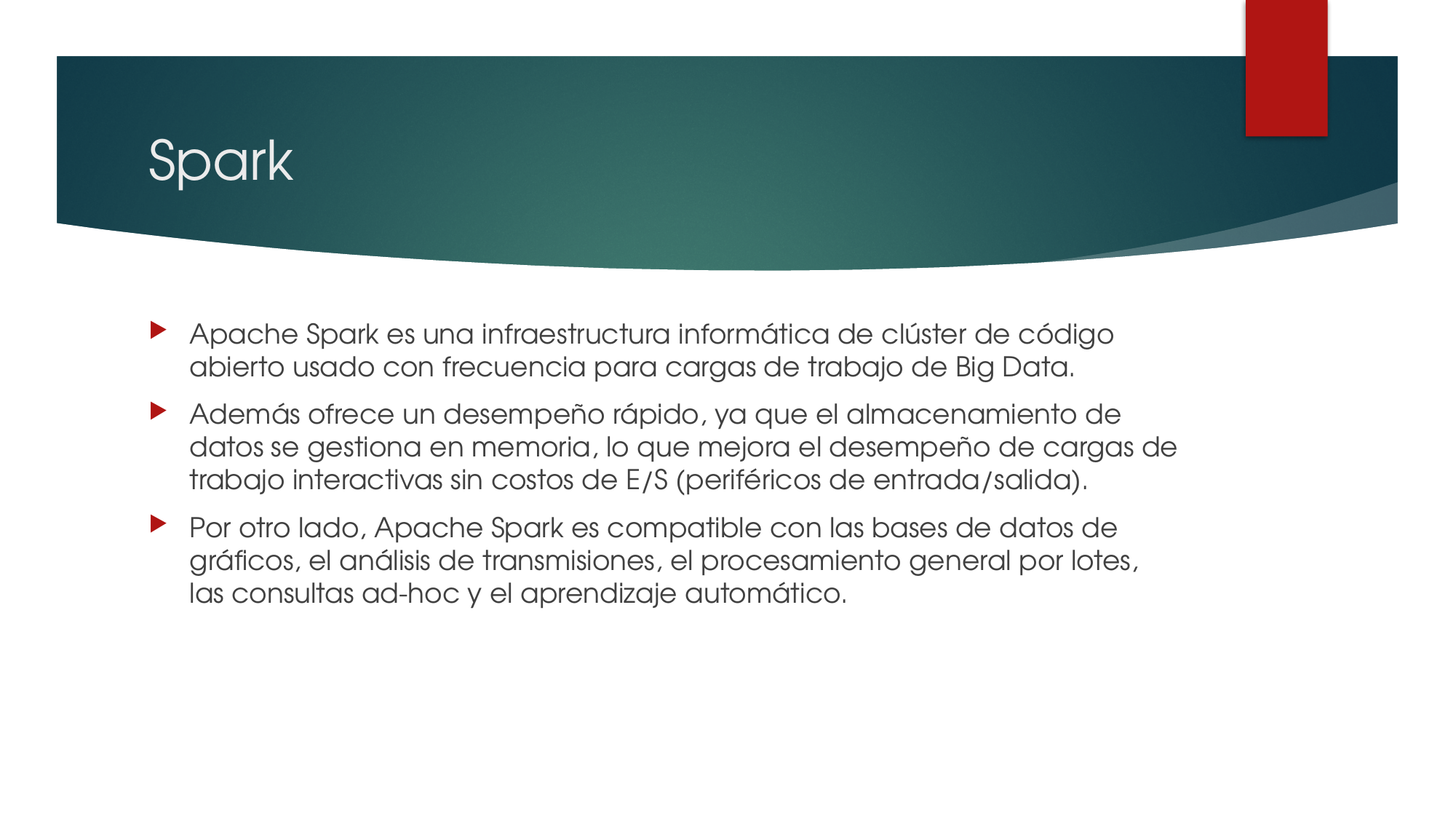

# Spark
Apache Spark es una infraestructura informática de clúster de código abierto usado con frecuencia para cargas de trabajo de Big Data.
Además ofrece un desempeño rápido, ya que el almacenamiento de datos se gestiona en memoria, lo que mejora el desempeño de cargas de trabajo interactivas sin costos de E/S (periféricos de entrada/salida).
Por otro lado, Apache Spark es compatible con las bases de datos de gráficos, el análisis de transmisiones, el procesamiento general por lotes, las consultas ad-hoc y el aprendizaje automático.